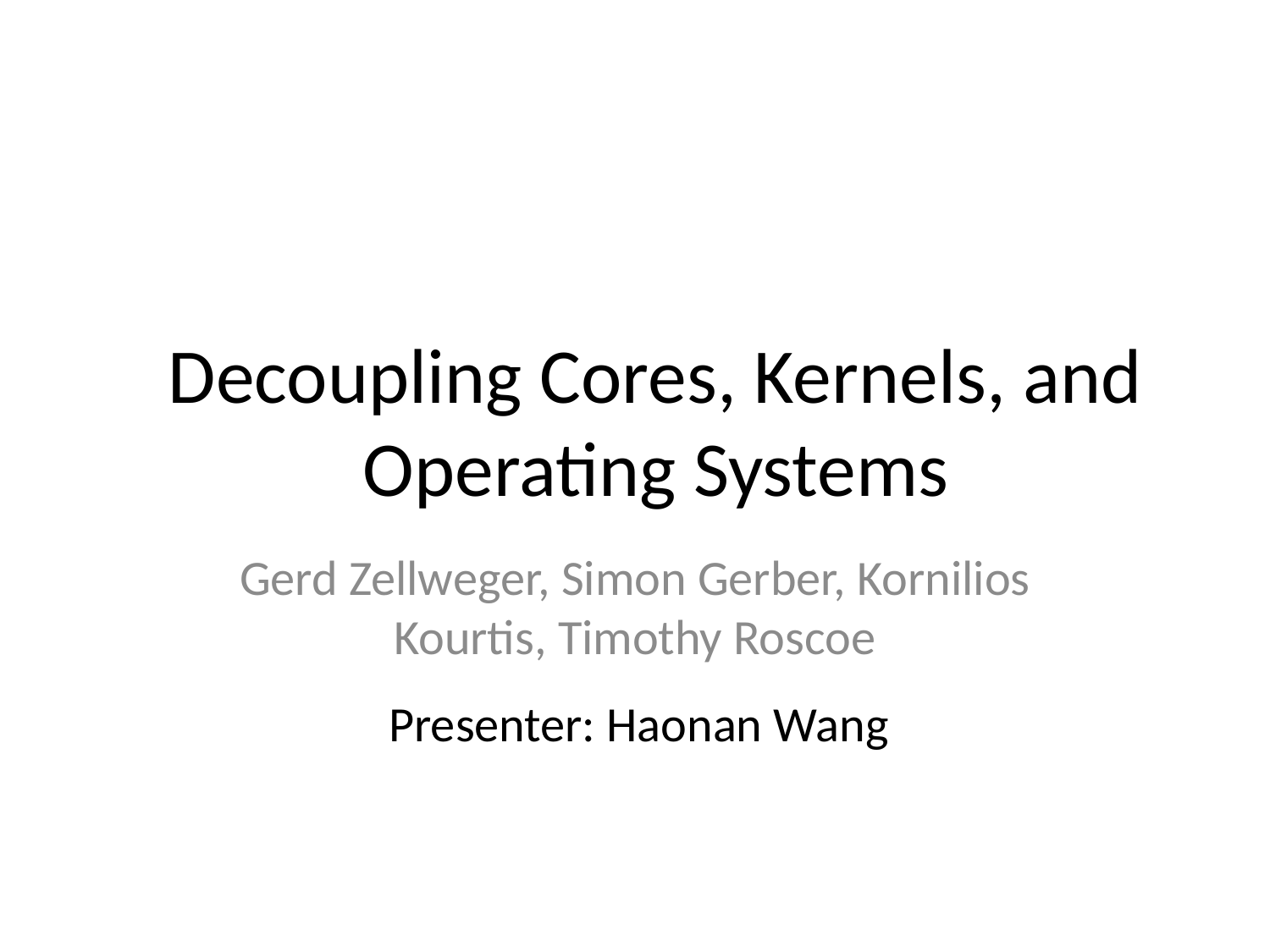

Decoupling Cores, Kernels, and Operating Systems
Gerd Zellweger, Simon Gerber, Kornilios Kourtis, Timothy Roscoe
# Presenter: Haonan Wang